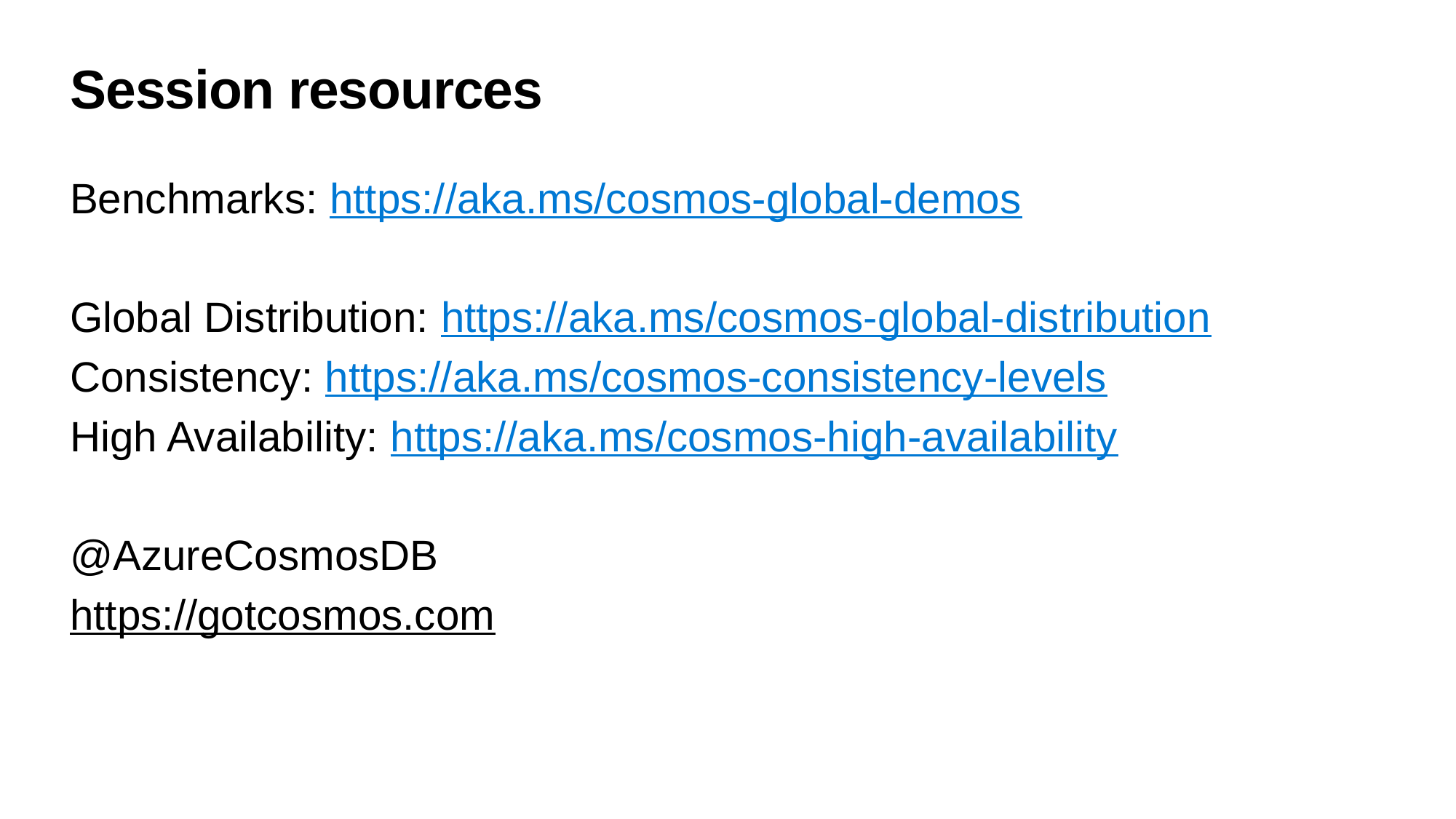

# Session resources
Benchmarks: https://aka.ms/cosmos-global-demos

Global Distribution: https://aka.ms/cosmos-global-distribution
Consistency: https://aka.ms/cosmos-consistency-levels
High Availability: https://aka.ms/cosmos-high-availability

@AzureCosmosDB
https://gotcosmos.com